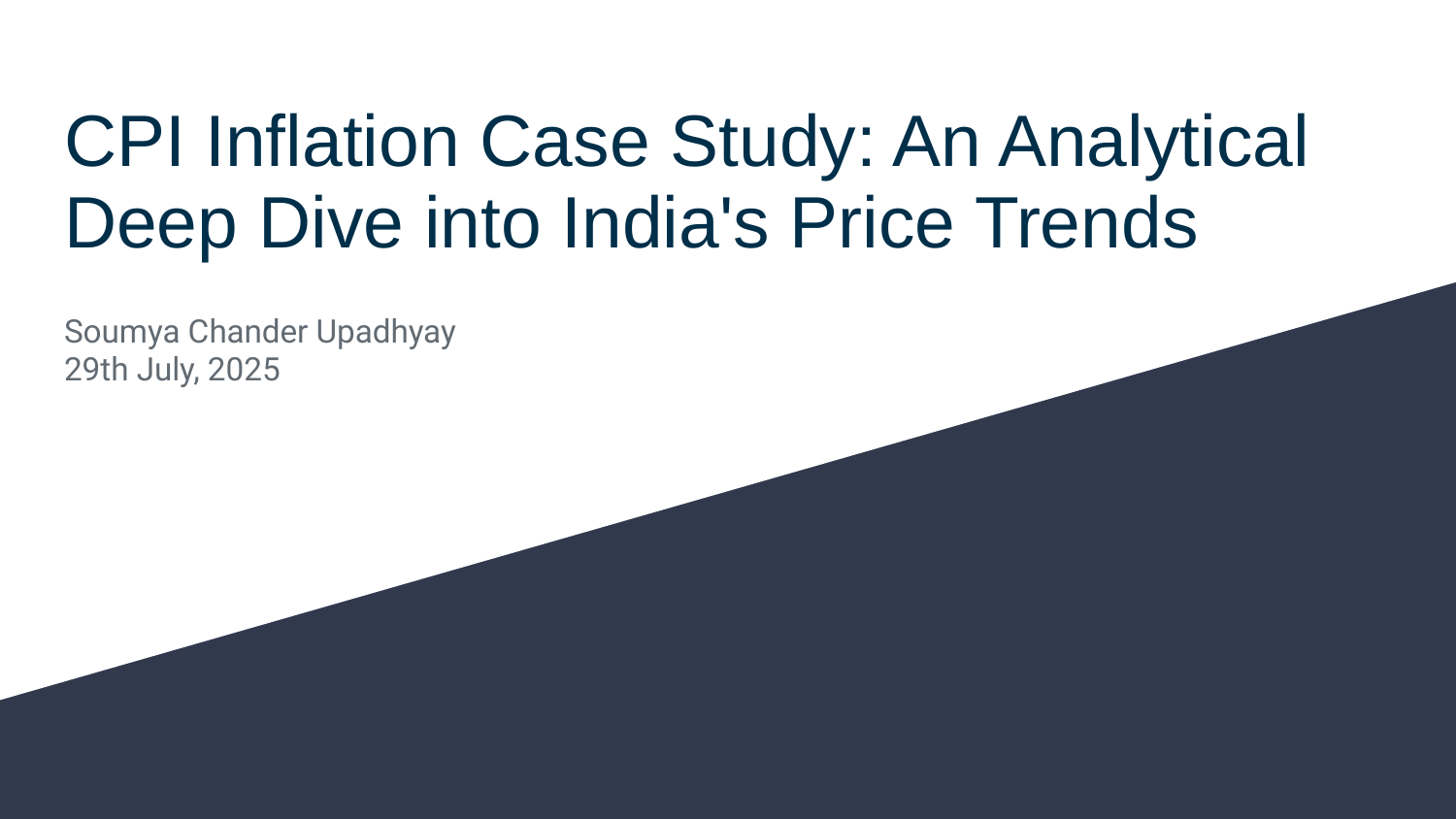

# CPI Inflation Case Study: An Analytical Deep Dive into India's Price Trends
Soumya Chander Upadhyay
29th July, 2025